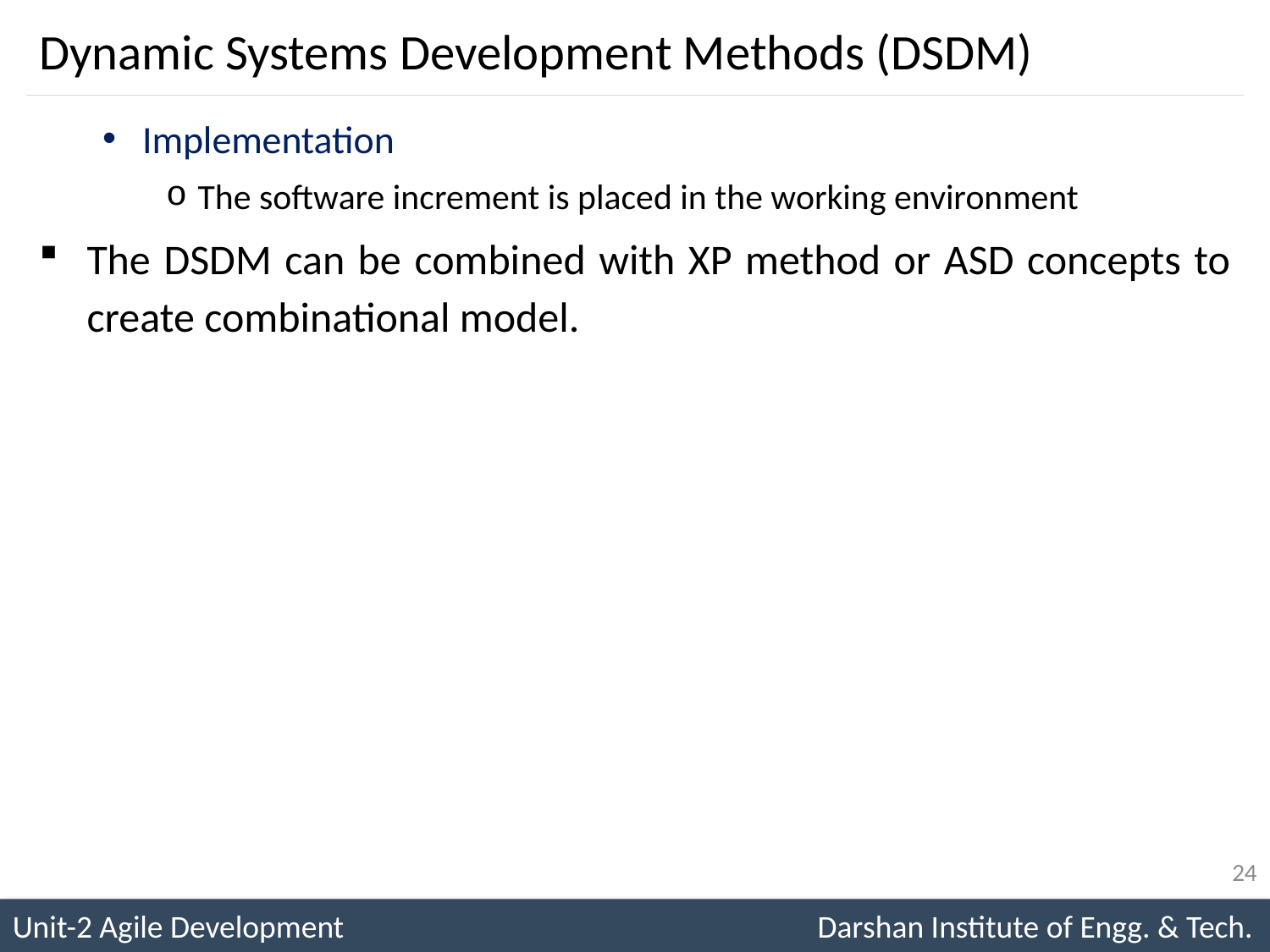

# Dynamic Systems Development Methods (DSDM)
Implementation
The software increment is placed in the working environment
The DSDM can be combined with XP method or ASD concepts to create combinational model.
24